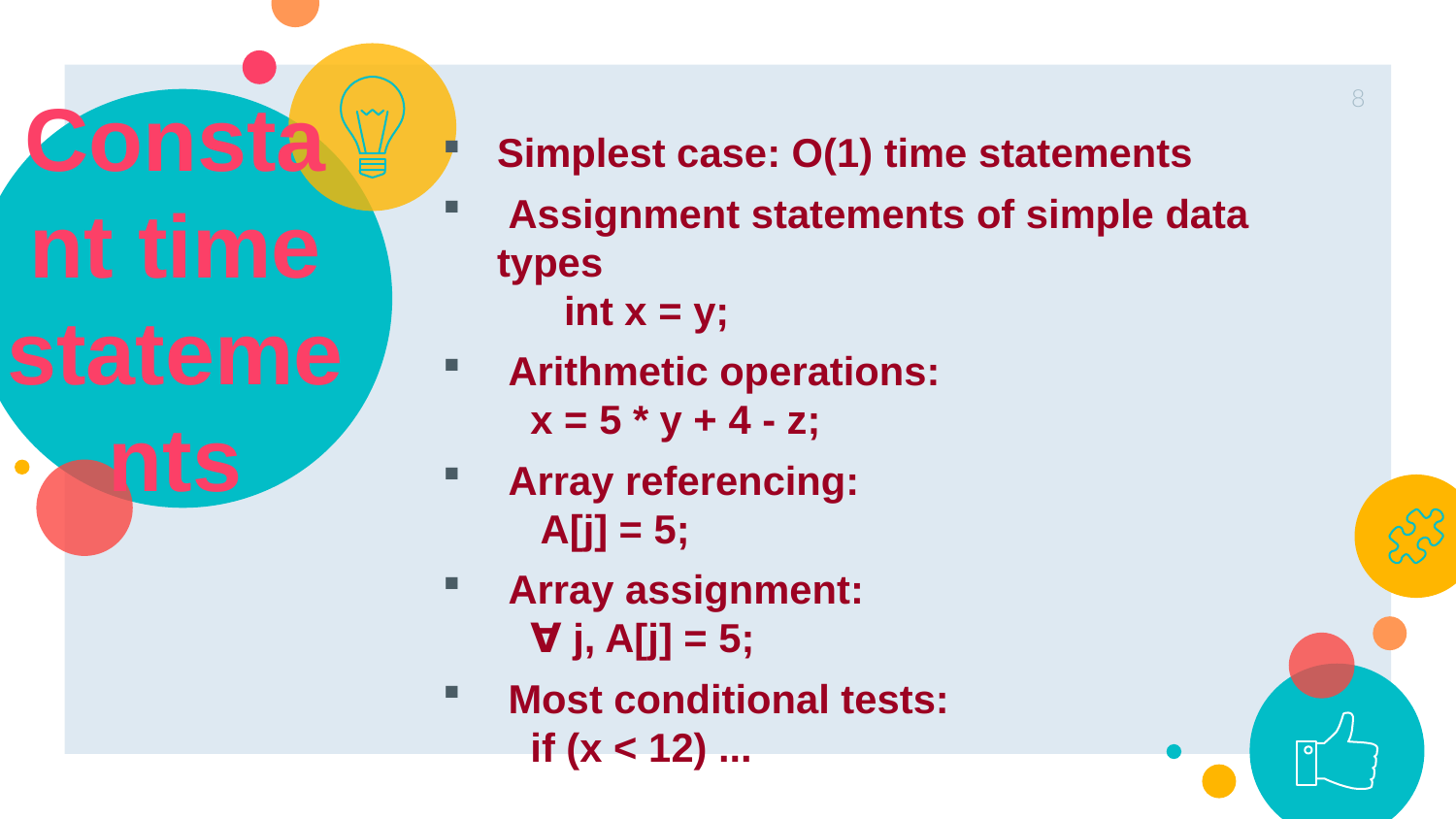

8
# Constant time statements
Simplest case: O(1) time statements
 Assignment statements of simple data types
      int x = y;
 Arithmetic operations:
   x = 5 * y + 4 - z;
 Array referencing:
    A[j] = 5;
 Array assignment:
   ∀ j, A[j] = 5;
 Most conditional tests:
   if (x < 12) ...